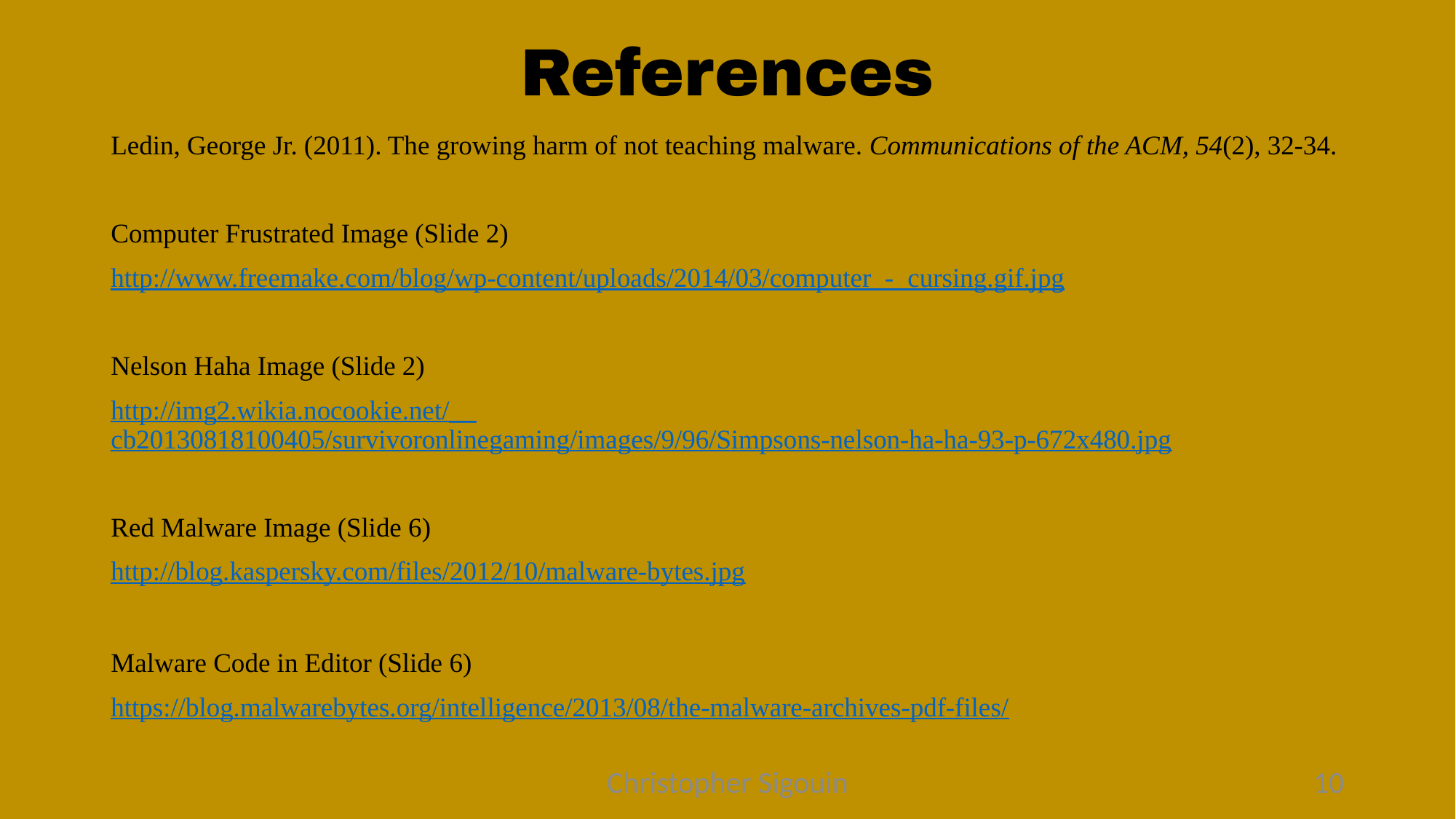

# References
Ledin, George Jr. (2011). The growing harm of not teaching malware. Communications of the ACM, 54(2), 32-34.

Computer Frustrated Image (Slide 2)
http://www.freemake.com/blog/wp-content/uploads/2014/03/computer_-_cursing.gif.jpg

Nelson Haha Image (Slide 2)
http://img2.wikia.nocookie.net/__cb20130818100405/survivoronlinegaming/images/9/96/Simpsons-nelson-ha-ha-93-p-672x480.jpg

Red Malware Image (Slide 6)
http://blog.kaspersky.com/files/2012/10/malware-bytes.jpg

Malware Code in Editor (Slide 6)
https://blog.malwarebytes.org/intelligence/2013/08/the-malware-archives-pdf-files/

Christopher Sigouin
10